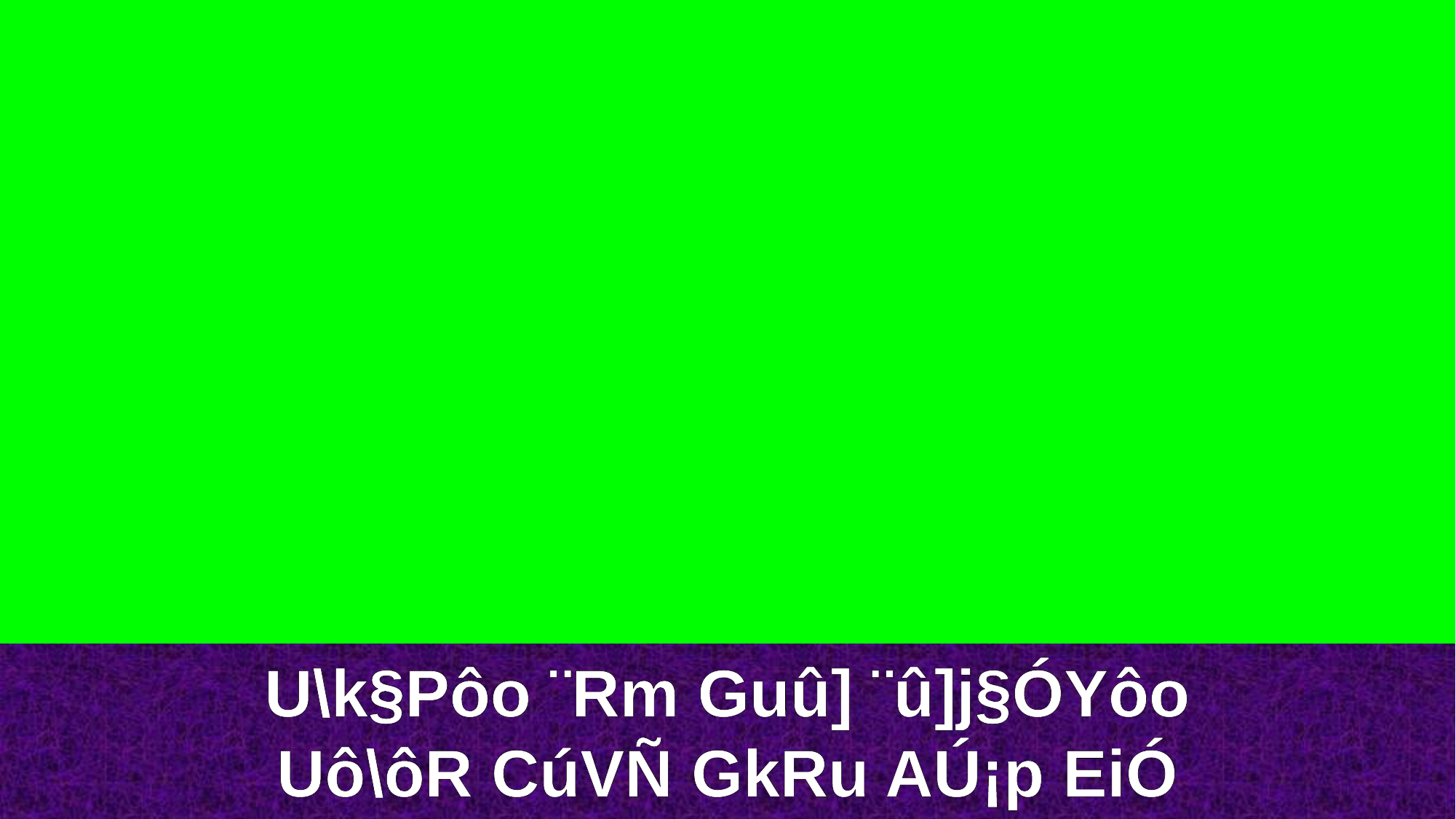

U\k§Pôo ¨Rm Guû] ¨û]j§ÓYôo
Uô\ôR CúVÑ GkRu AÚ¡p EiÓ